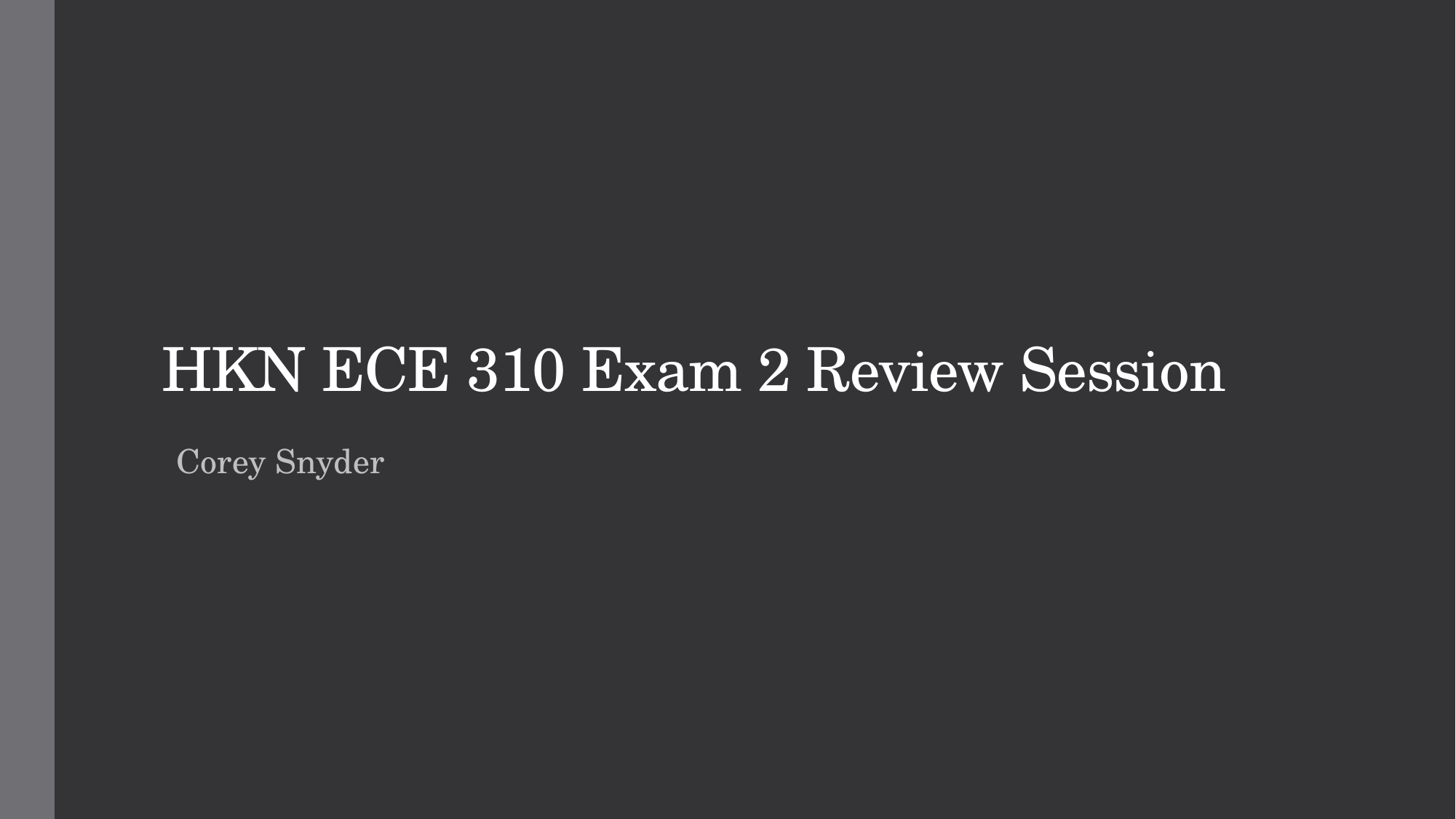

# HKN ECE 310 Exam 2 Review Session
Corey Snyder